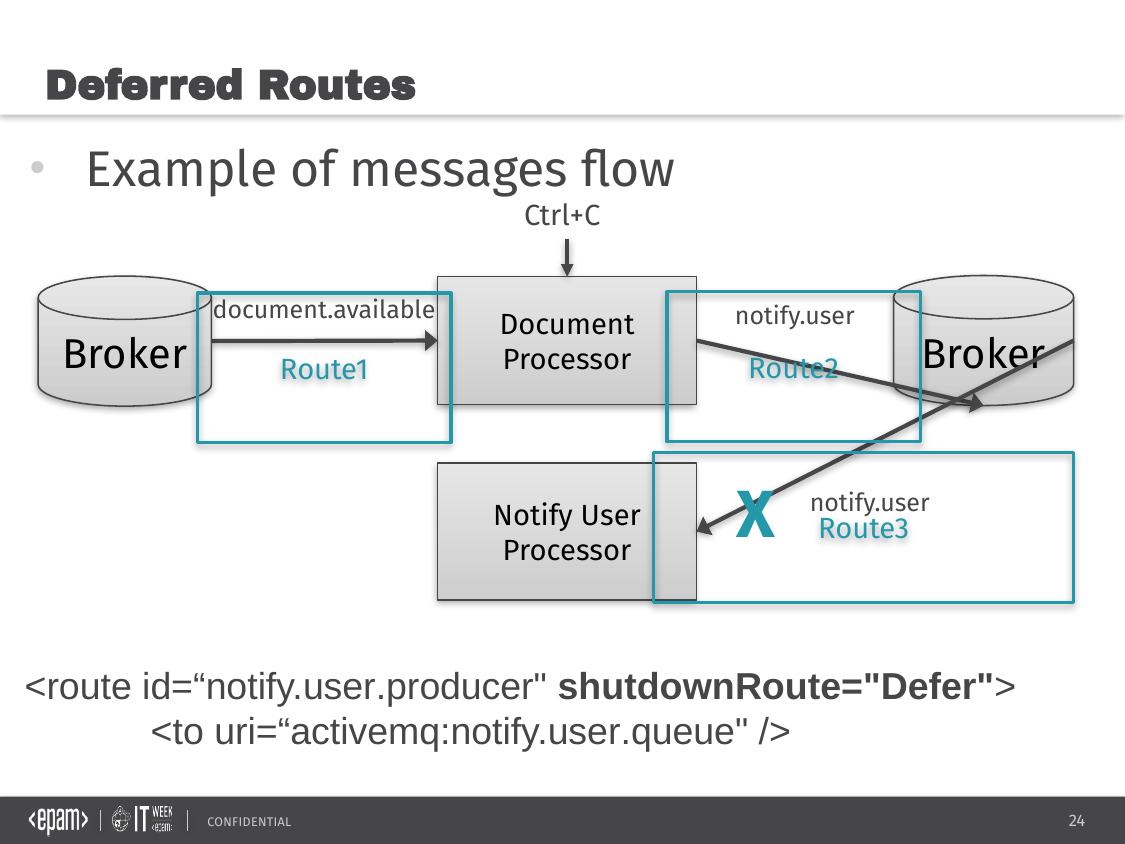

Deferred Routes
Example of messages flow
Ctrl+C
Broker
Broker
Document Processor
document.available
Route2
notify.user
Route1
Route3
Notify User Processor
X
notify.user
<route id=“notify.user.producer" shutdownRoute="Defer">
            <to uri=“activemq:notify.user.queue" />